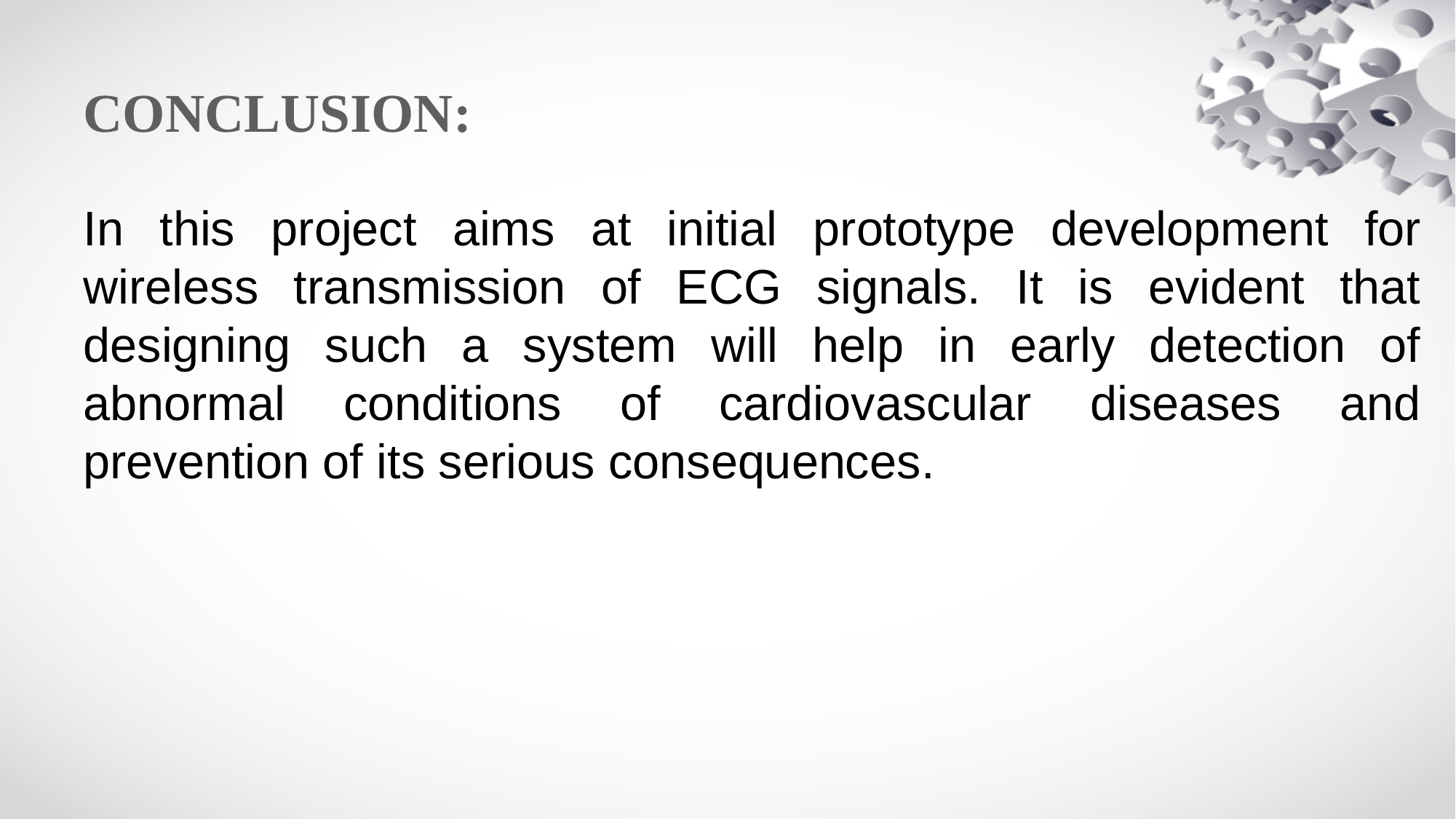

# CONCLUSION:
In this project aims at initial prototype development for wireless transmission of ECG signals. It is evident that designing such a system will help in early detection of abnormal conditions of cardiovascular diseases and prevention of its serious consequences.